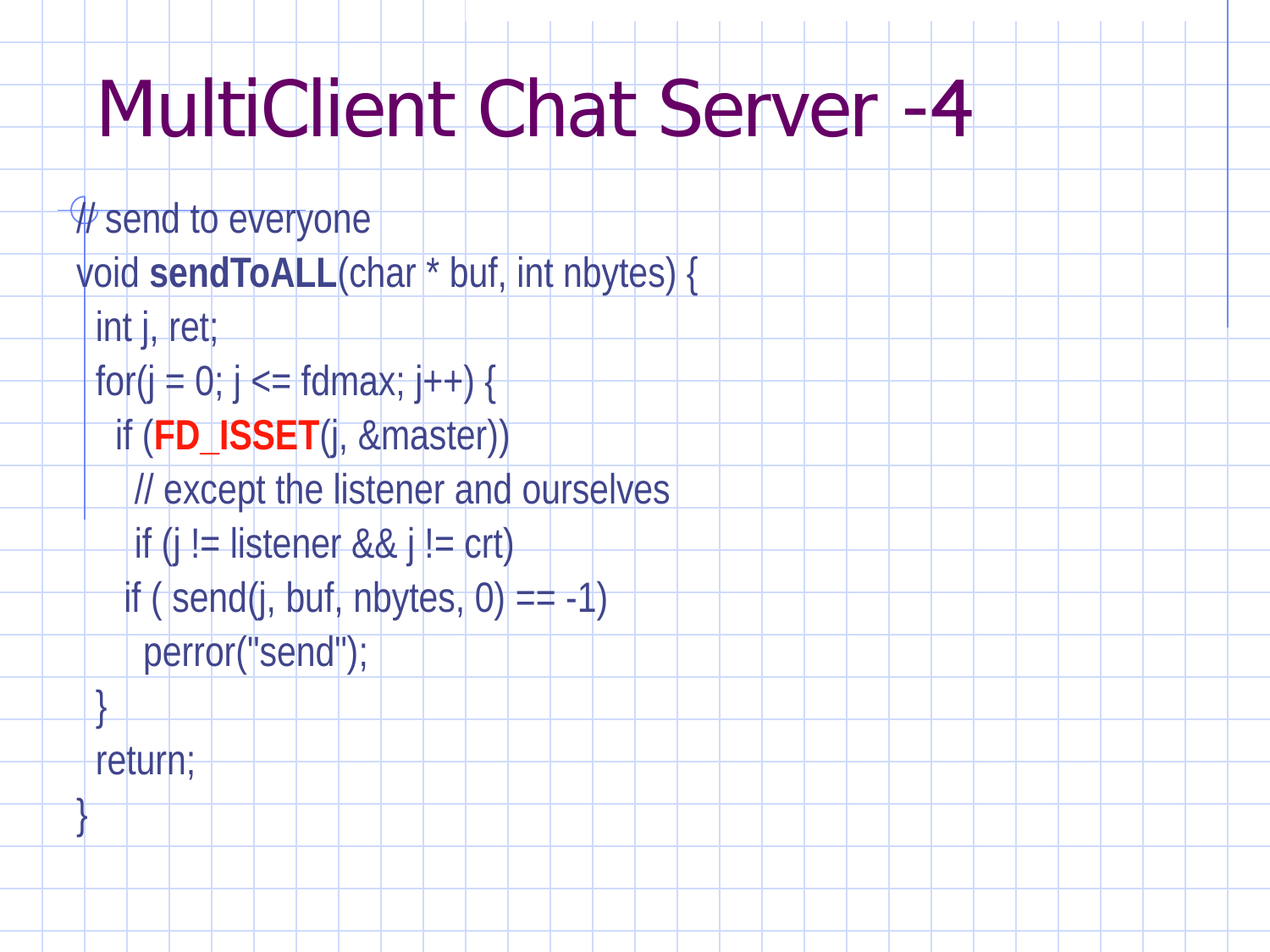

# MultiClient Chat Server -4
// send to everyone
void sendToALL(char * buf, int nbytes) {
  int j, ret;
  for(j = 0; j <= fdmax; j++) {
    if (FD_ISSET(j, &master))
      // except the listener and ourselves
      if (j != listener && j != crt)
	if ( send(j, buf, nbytes, 0) == -1)
	  perror("send");
  }
  return;
}